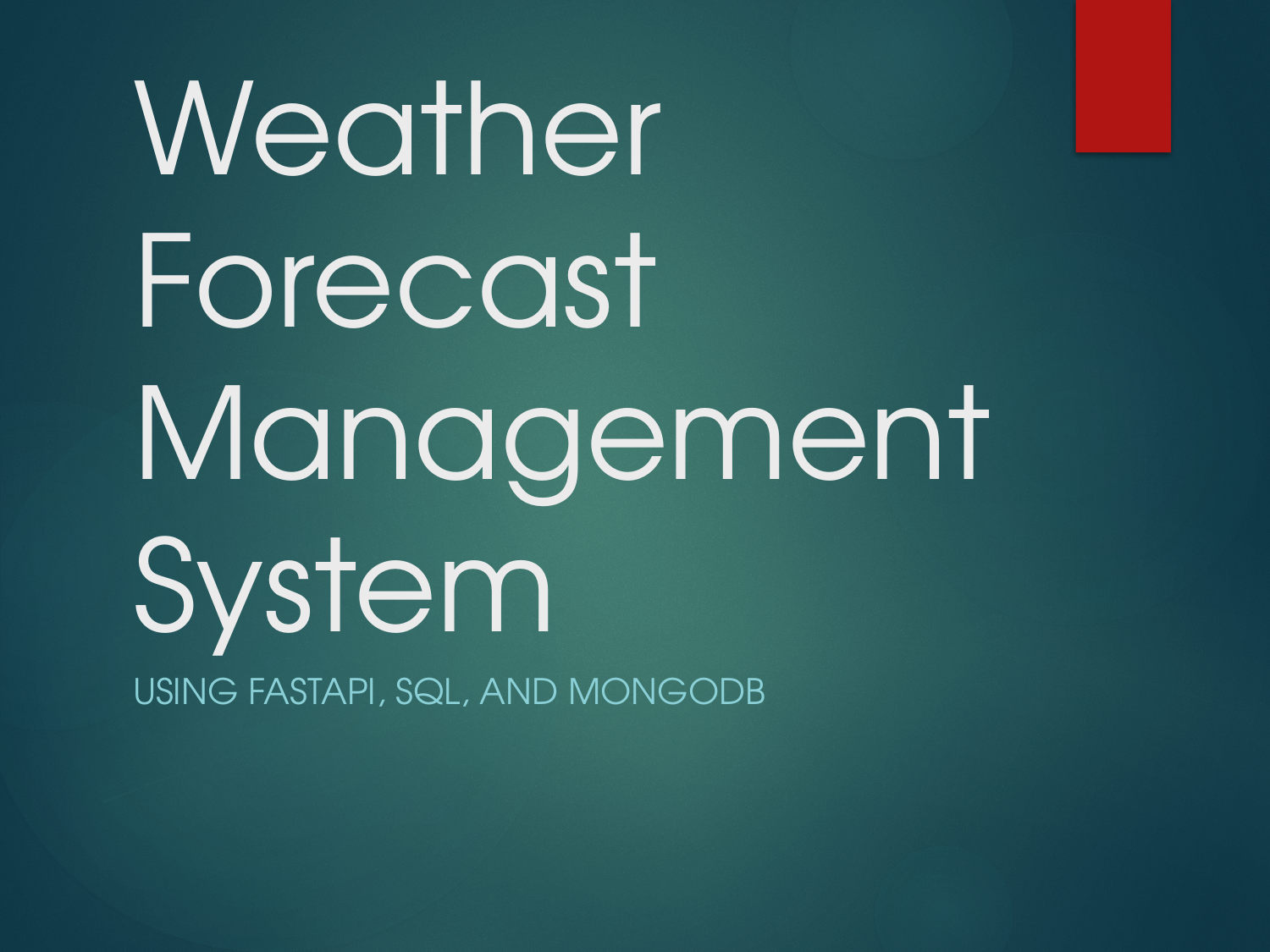

# Weather Forecast Management System
Using FastAPI, SQL, and MongoDB